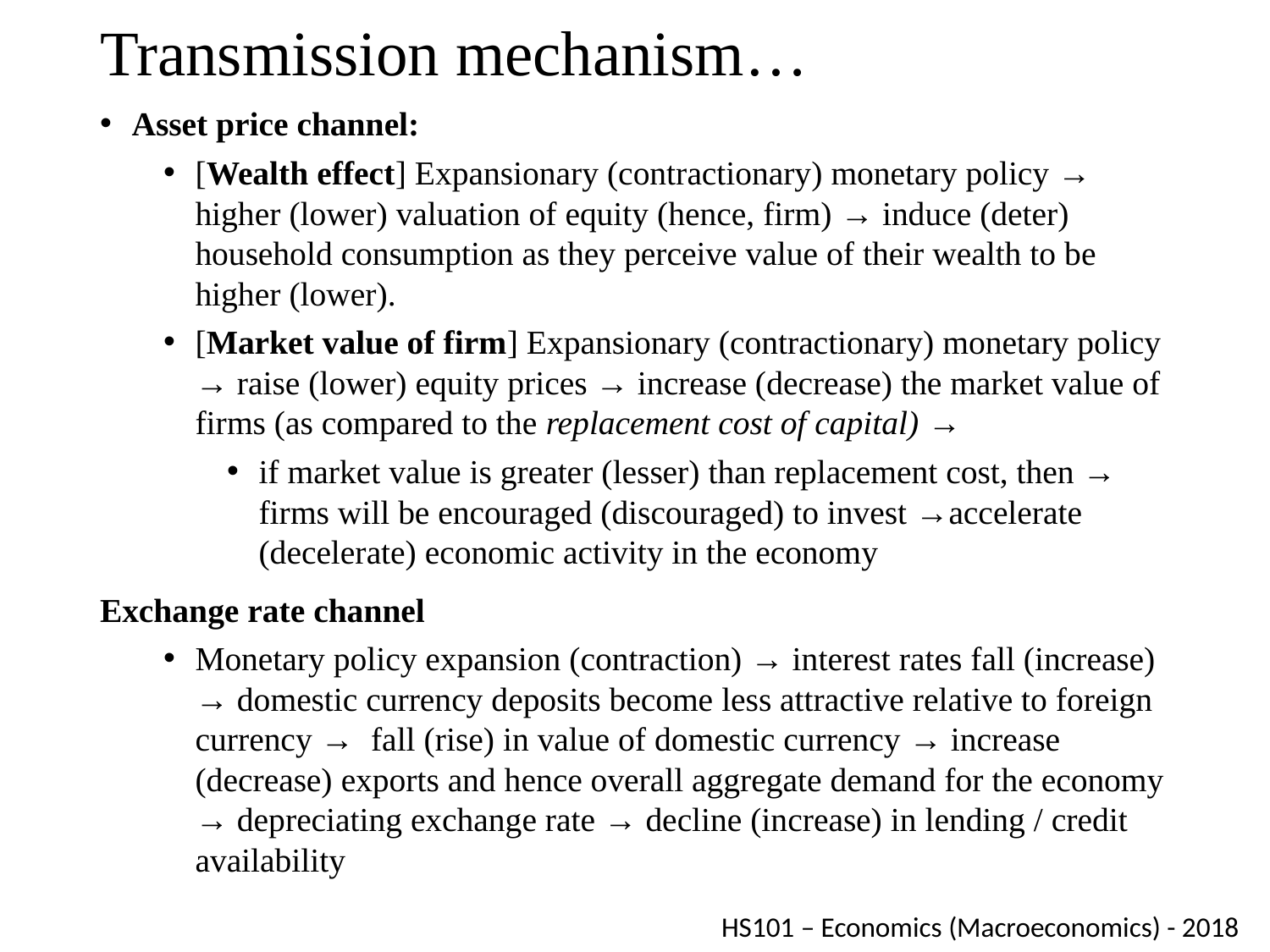

# Transmission mechanism…
Asset price channel:
[Wealth effect] Expansionary (contractionary) monetary policy → higher (lower) valuation of equity (hence, firm) → induce (deter) household consumption as they perceive value of their wealth to be higher (lower).
[Market value of firm] Expansionary (contractionary) monetary policy → raise (lower) equity prices → increase (decrease) the market value of firms (as compared to the replacement cost of capital) →
if market value is greater (lesser) than replacement cost, then → firms will be encouraged (discouraged) to invest →accelerate (decelerate) economic activity in the economy
Exchange rate channel
Monetary policy expansion (contraction) → interest rates fall (increase) → domestic currency deposits become less attractive relative to foreign currency →  fall (rise) in value of domestic currency → increase (decrease) exports and hence overall aggregate demand for the economy → depreciating exchange rate → decline (increase) in lending / credit availability
HS101 – Economics (Macroeconomics) - 2018